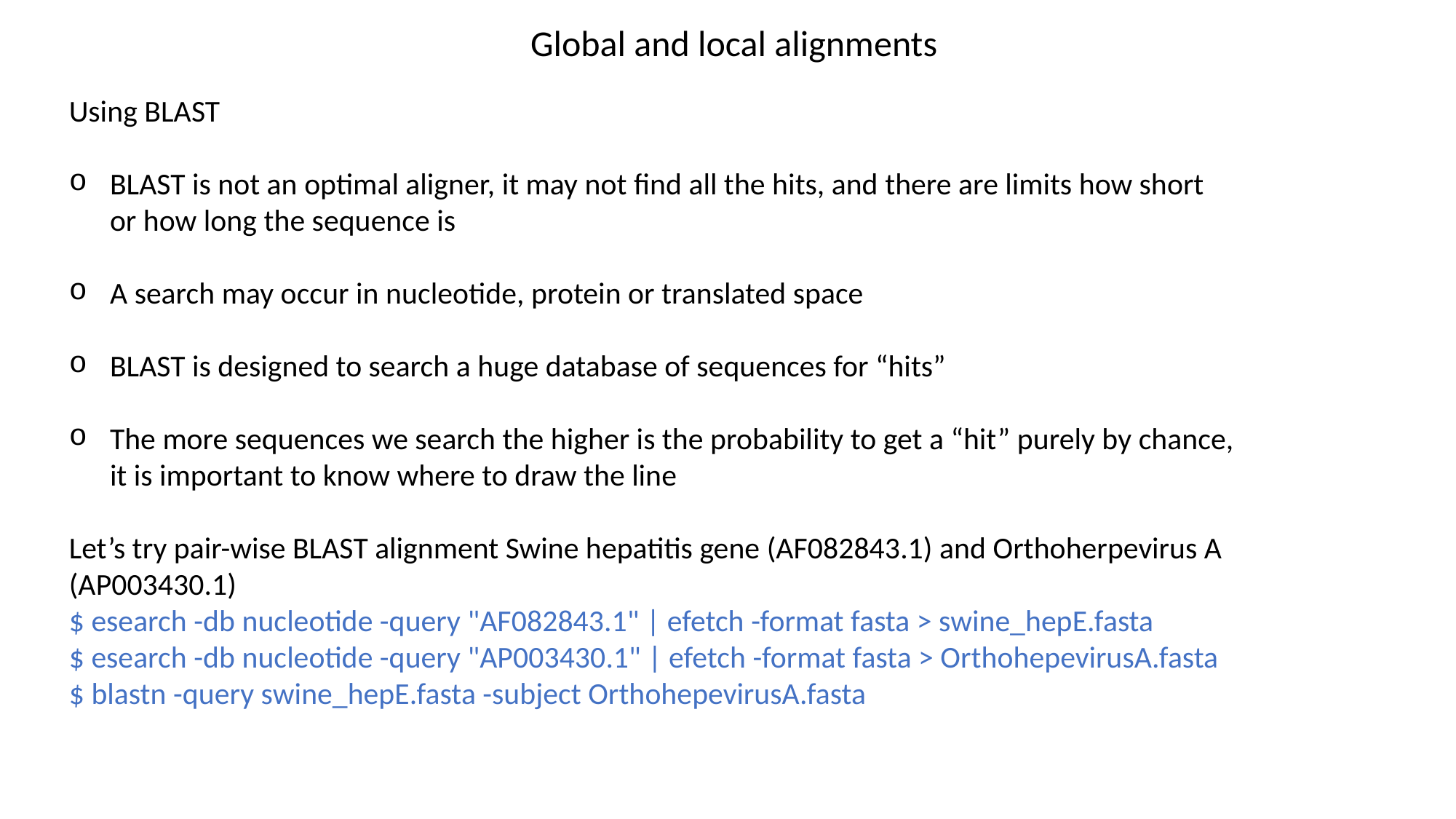

Global and local alignments

Using BLAST

BLAST is not an optimal aligner, it may not find all the hits, and there are limits how short or how long the sequence is

A search may occur in nucleotide, protein or translated space

BLAST is designed to search a huge database of sequences for “hits”

The more sequences we search the higher is the probability to get a “hit” purely by chance, it is important to know where to draw the line

Let’s try pair-wise BLAST alignment Swine hepatitis gene (AF082843.1) and Orthoherpevirus A (AP003430.1)
$ esearch -db nucleotide -query "AF082843.1" | efetch -format fasta > swine_hepE.fasta
$ esearch -db nucleotide -query "AP003430.1" | efetch -format fasta > OrthohepevirusA.fasta
$ blastn -query swine_hepE.fasta -subject OrthohepevirusA.fasta